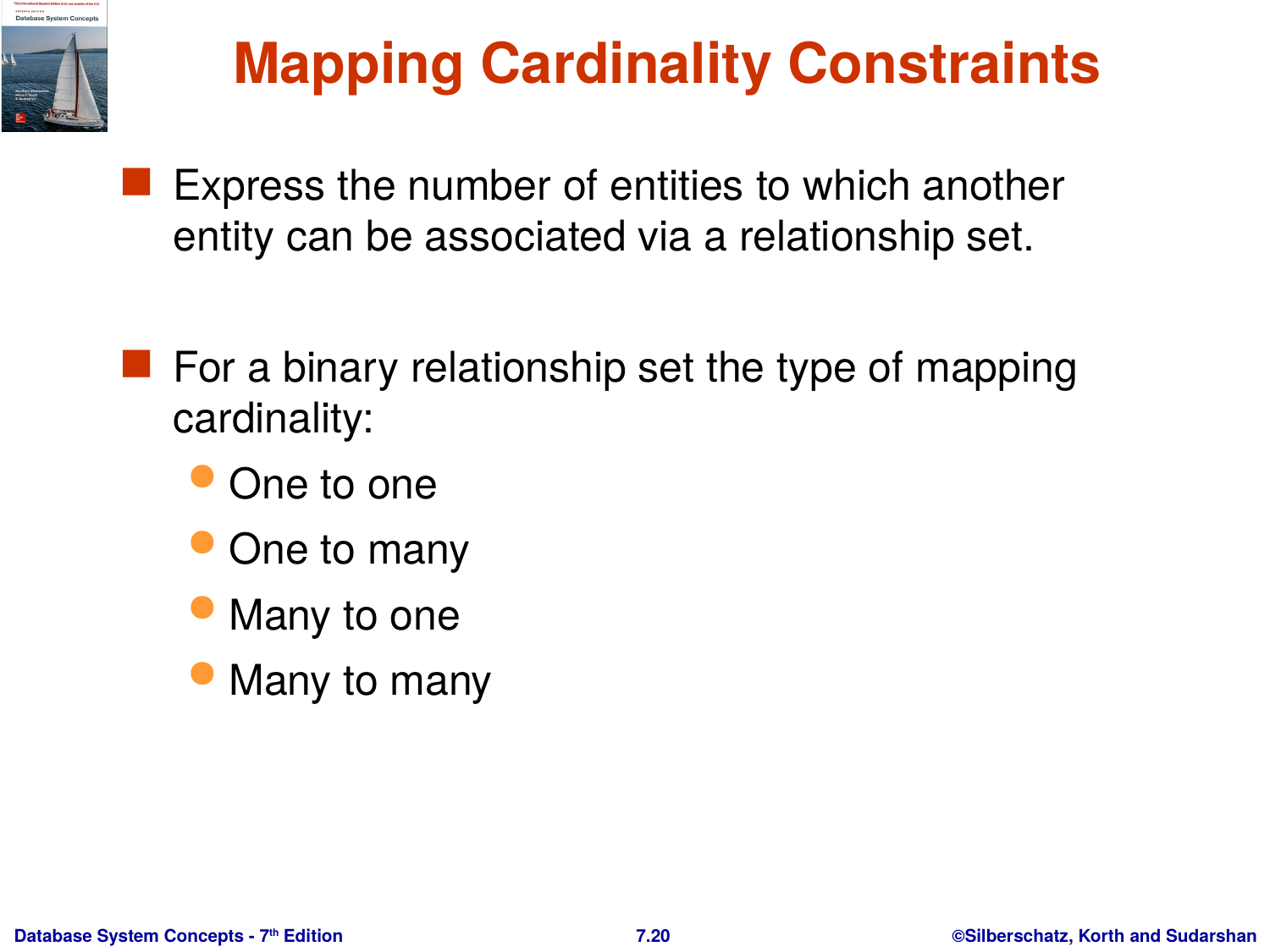

# Mapping Cardinality Constraints
Express the number of entities to which another entity can be associated via a relationship set.

For a binary relationship set the type of mapping cardinality:
One to one
One to many
Many to one
Many to many